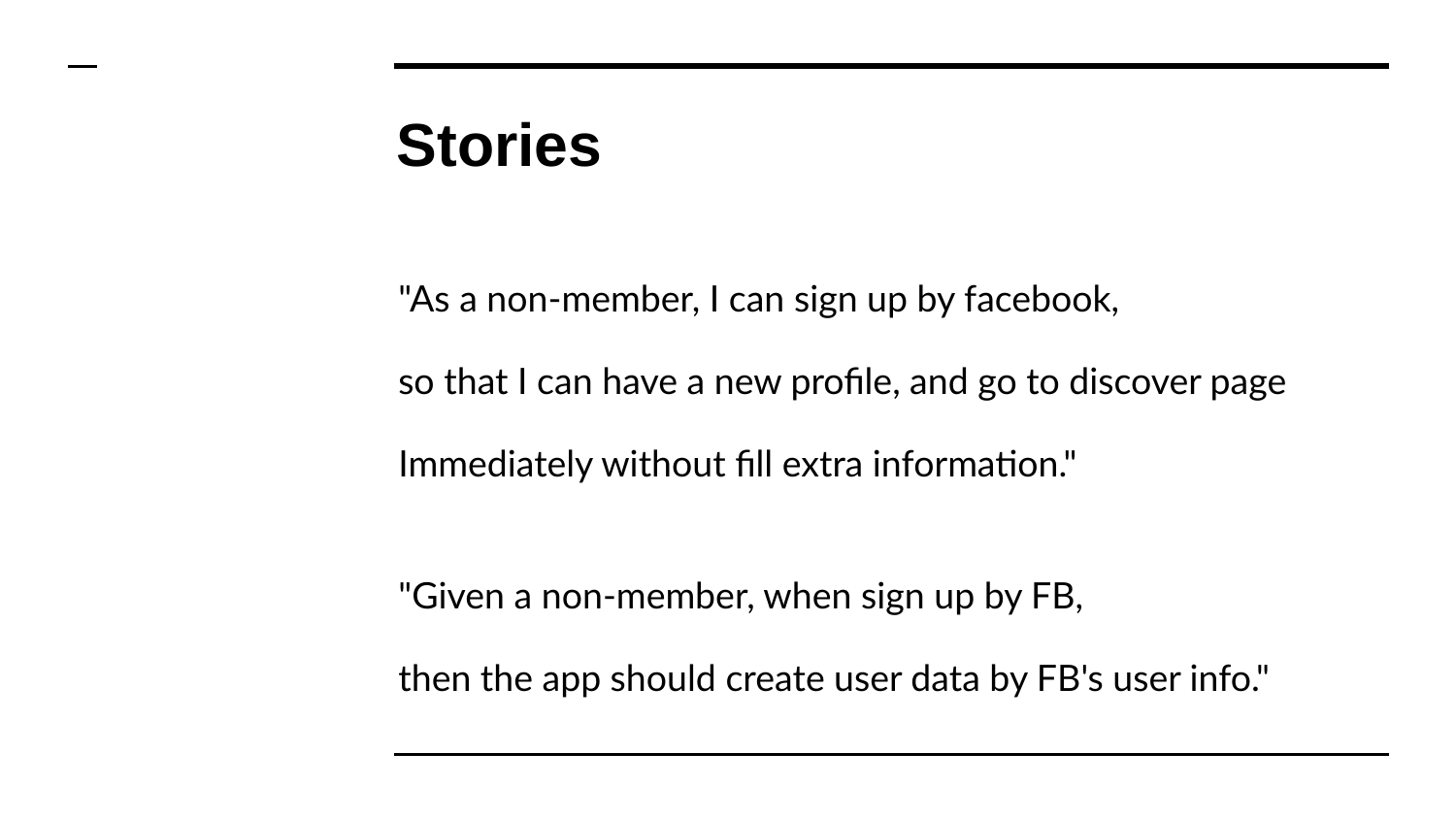

# Stories
"As a non-member, I can sign up by facebook,
so that I can have a new profile, and go to discover page
Immediately without fill extra information."
"Given a non-member, when sign up by FB,
then the app should create user data by FB's user info."